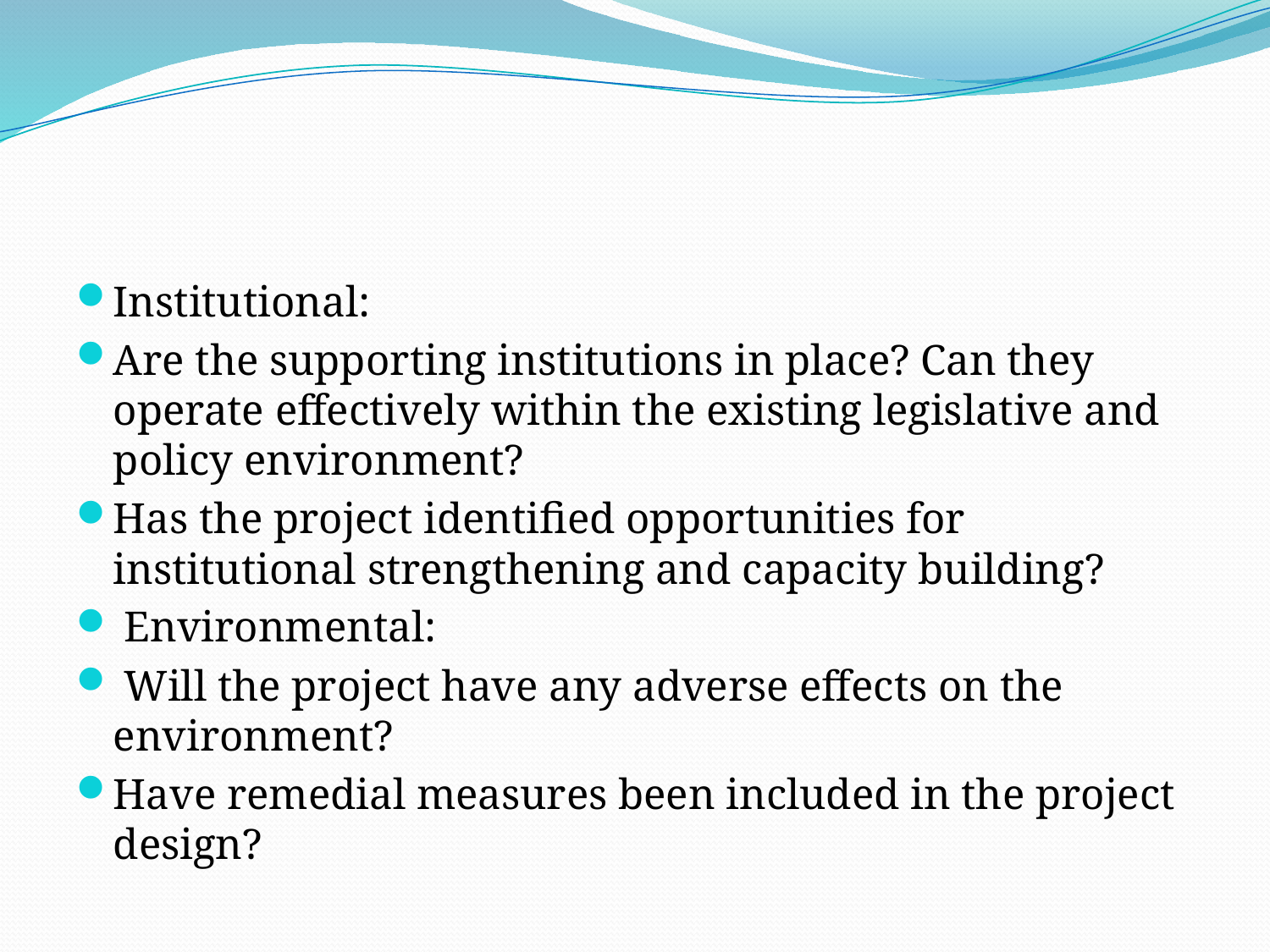

#
Institutional:
Are the supporting institutions in place? Can they operate effectively within the existing legislative and policy environment?
Has the project identified opportunities for institutional strengthening and capacity building?
 Environmental:
 Will the project have any adverse effects on the environment?
Have remedial measures been included in the project design?